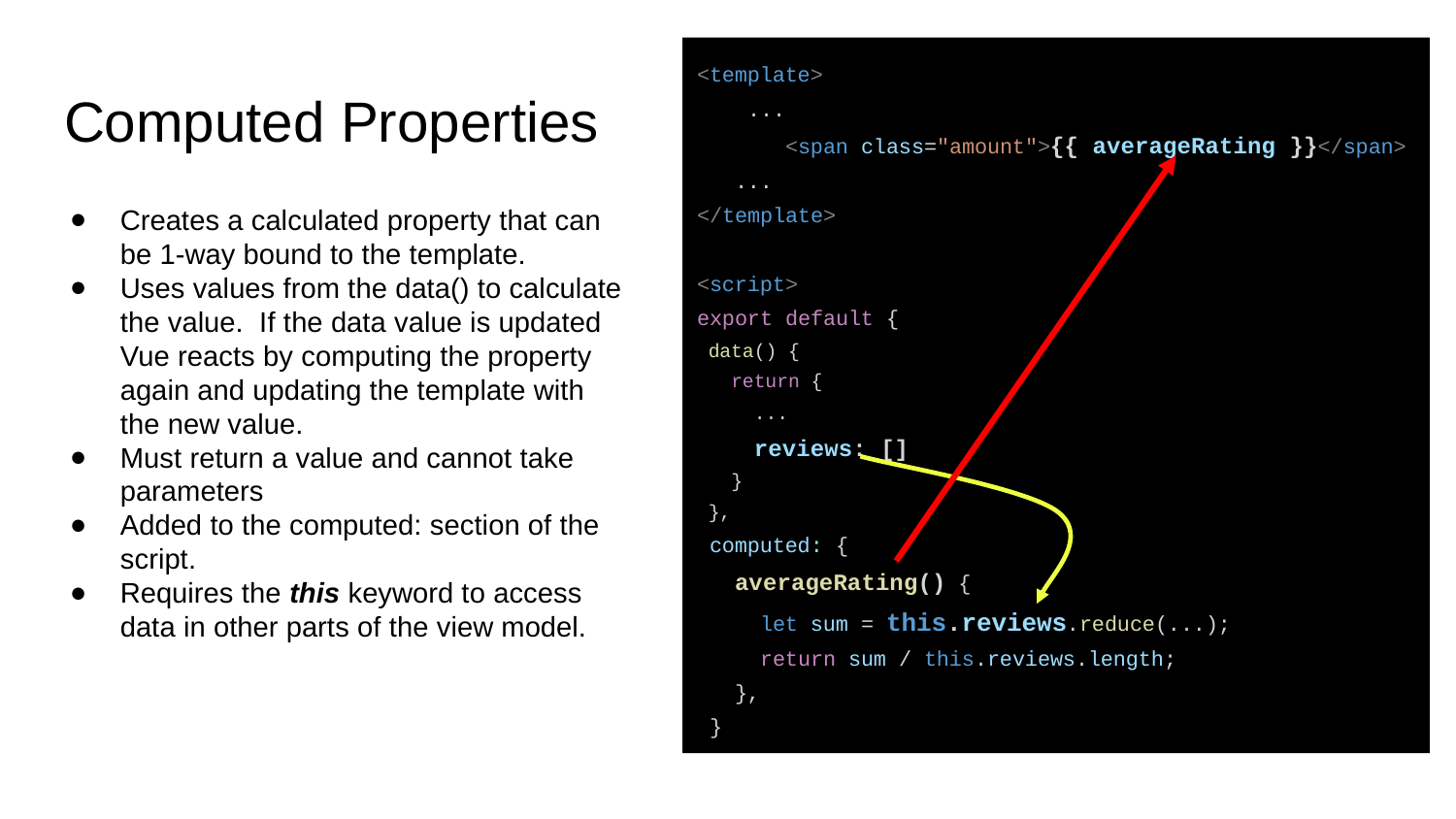

<template>
    ...
       <span class="amount">{{ averageRating }}</span>
   ...
</template>

<script>
export default {
 data() {
   return {
     ...
     reviews: []
   }
 },
 computed: {
   averageRating() {
     let sum = this.reviews.reduce(...);
     return sum / this.reviews.length;
   },
 }
# Computed Properties
Creates a calculated property that can be 1-way bound to the template.
Uses values from the data() to calculate the value.  If the data value is updated Vue reacts by computing the property again and updating the template with the new value.
Must return a value and cannot take parameters
Added to the computed: section of the script.
Requires the this keyword to access data in other parts of the view model.